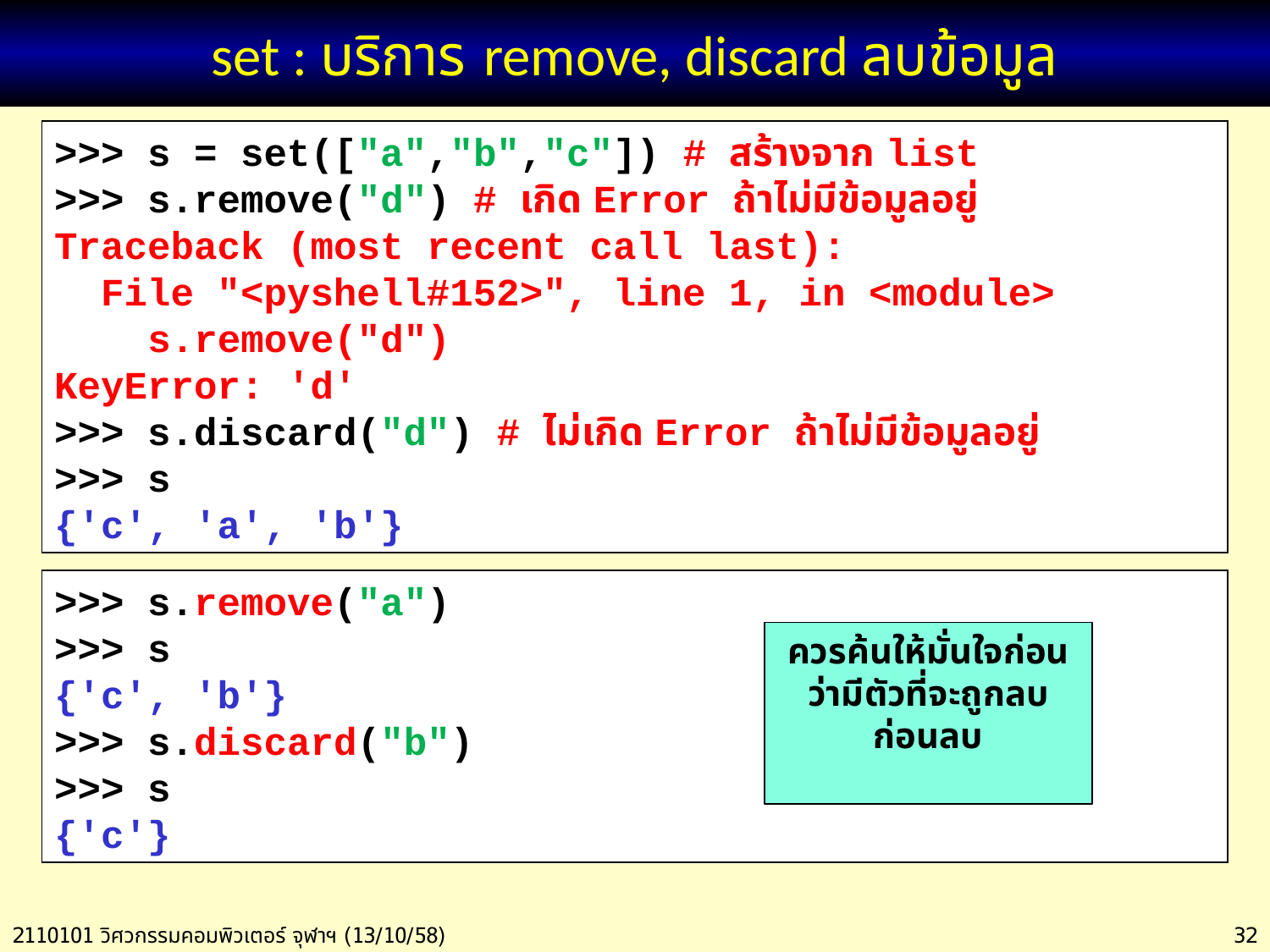

# set : บริการ remove, discard ลบข้อมูล
>>> s = set(["a","b","c"]) # สร้างจาก list
>>> s.remove("d") # เกิด Error ถ้าไม่มีข้อมูลอยู่
Traceback (most recent call last):
  File "<pyshell#152>", line 1, in <module>
    s.remove("d")
KeyError: 'd'
>>> s.discard("d") # ไม่เกิด Error ถ้าไม่มีข้อมูลอยู่
>>> s
{'c', 'a', 'b'}
>>> s.remove("a")
>>> s
{'c', 'b'}
>>> s.discard("b")
>>> s
{'c'}
ควรค้นให้มั่นใจก่อนว่ามีตัวที่จะถูกลบ ก่อนลบ